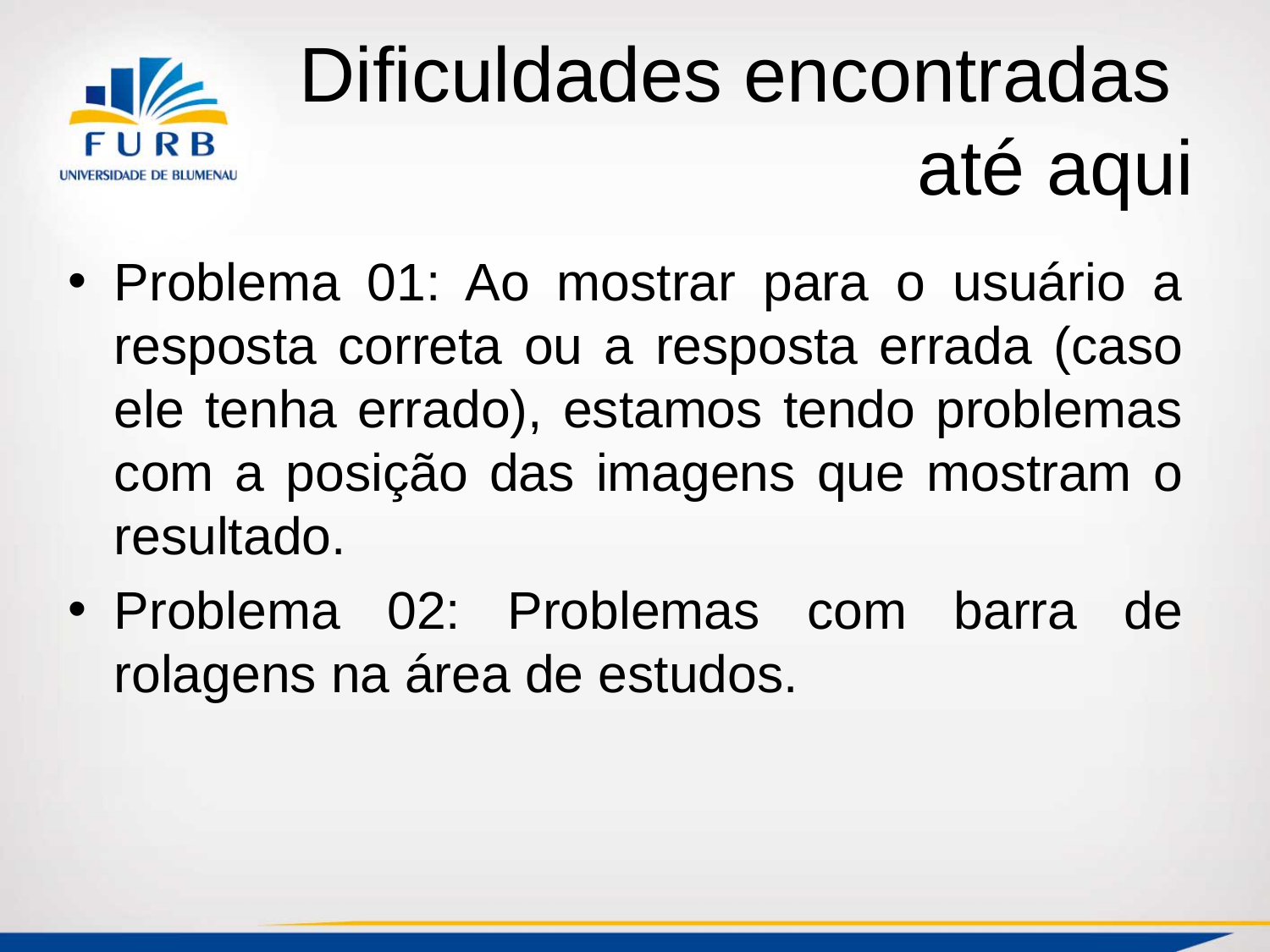

# Dificuldades encontradas até aqui
Problema 01: Ao mostrar para o usuário a resposta correta ou a resposta errada (caso ele tenha errado), estamos tendo problemas com a posição das imagens que mostram o resultado.
Problema 02: Problemas com barra de rolagens na área de estudos.